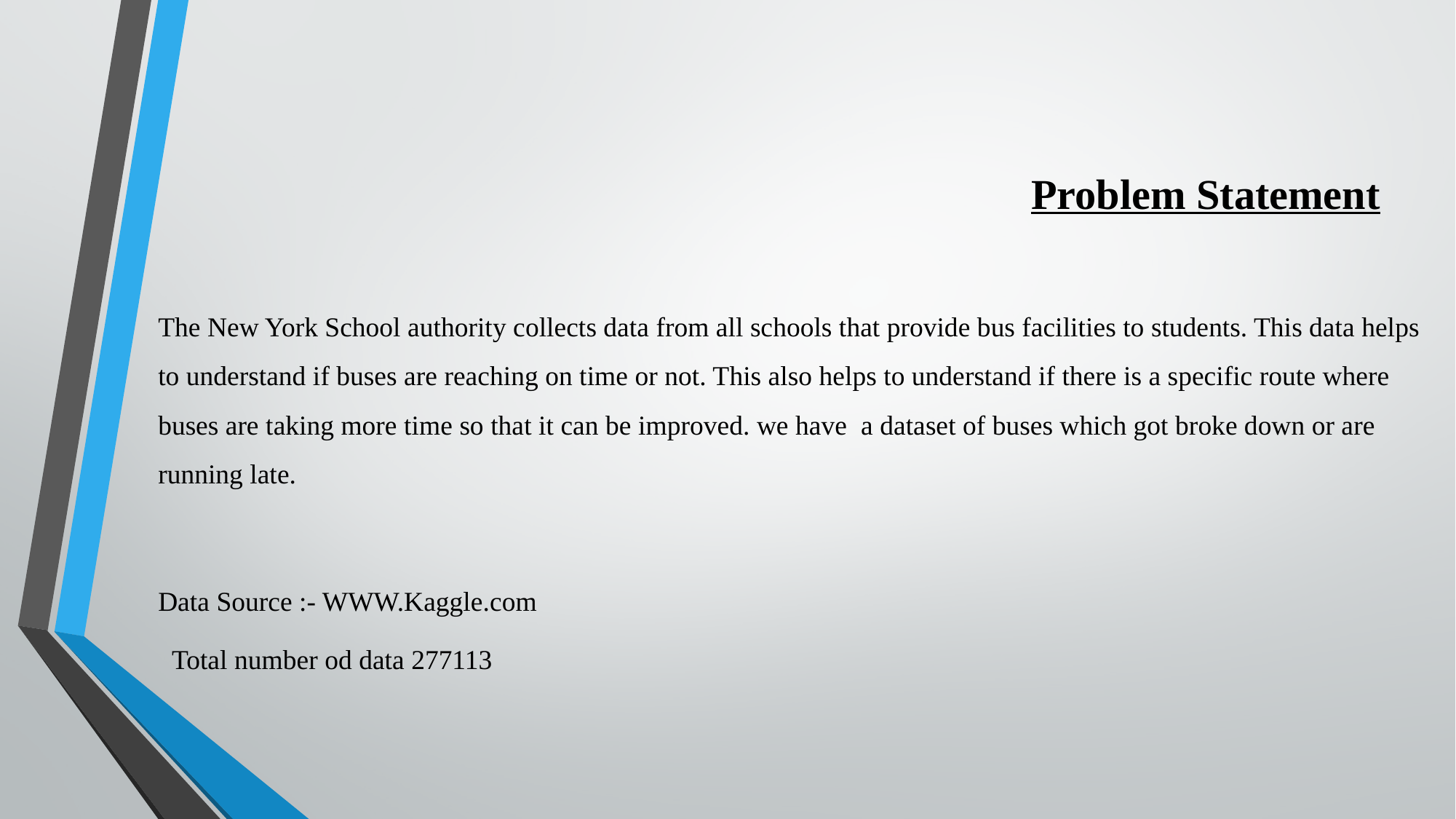

Problem Statement

The New York School authority collects data from all schools that provide bus facilities to students. This data helps to understand if buses are reaching on time or not. This also helps to understand if there is a specific route where buses are taking more time so that it can be improved. we have  a dataset of buses which got broke down or are running late.

Data Source :- WWW.Kaggle.com
Total number od data 277113
#